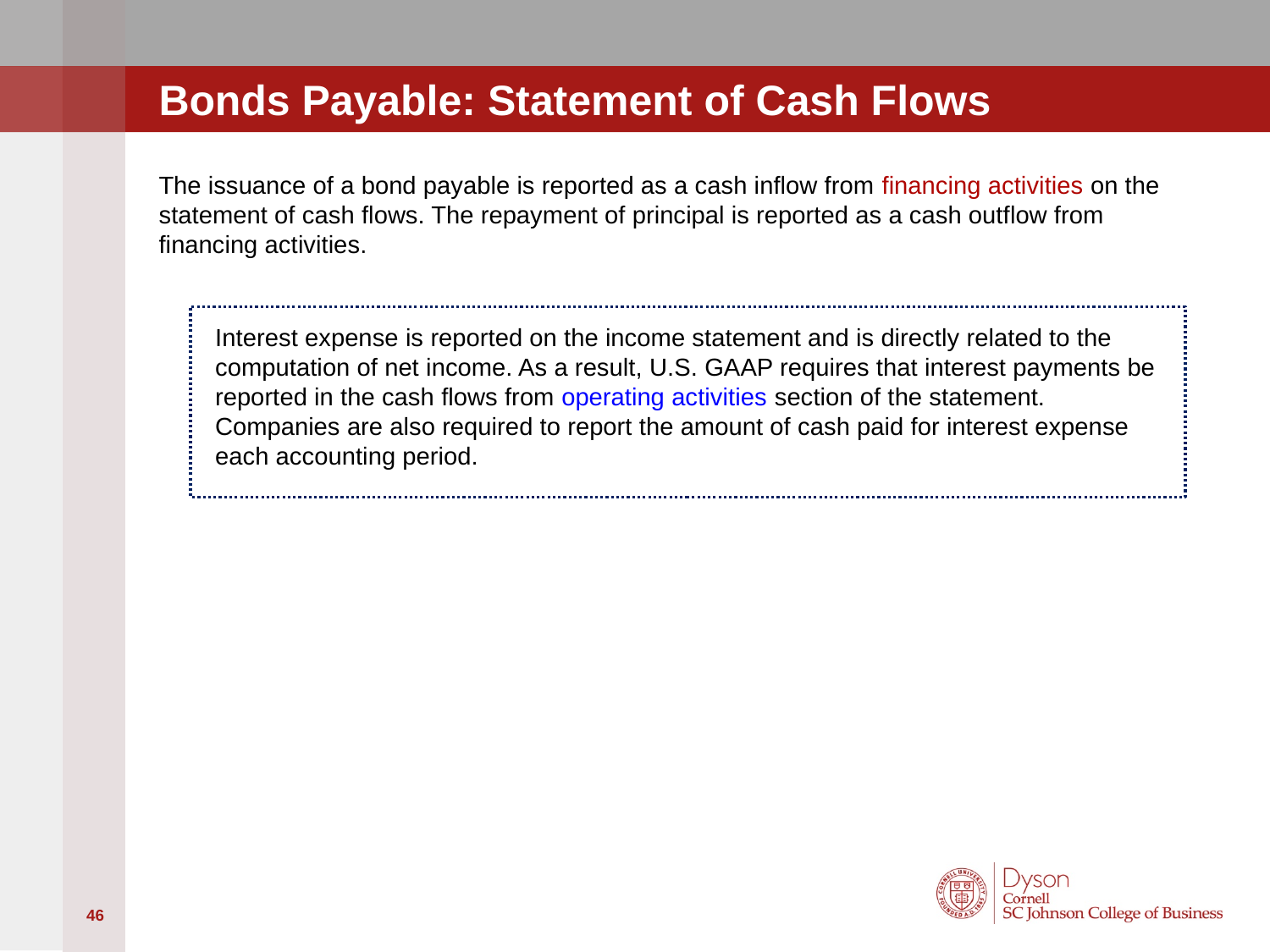

# Bonds Payable: Statement of Cash Flows
The issuance of a bond payable is reported as a cash inflow from financing activities on the statement of cash flows. The repayment of principal is reported as a cash outflow from financing activities.

Interest expense is reported on the income statement and is directly related to the computation of net income. As a result, U.S. GAAP requires that interest payments be reported in the cash flows from operating activities section of the statement. Companies are also required to report the amount of cash paid for interest expense each accounting period.

46